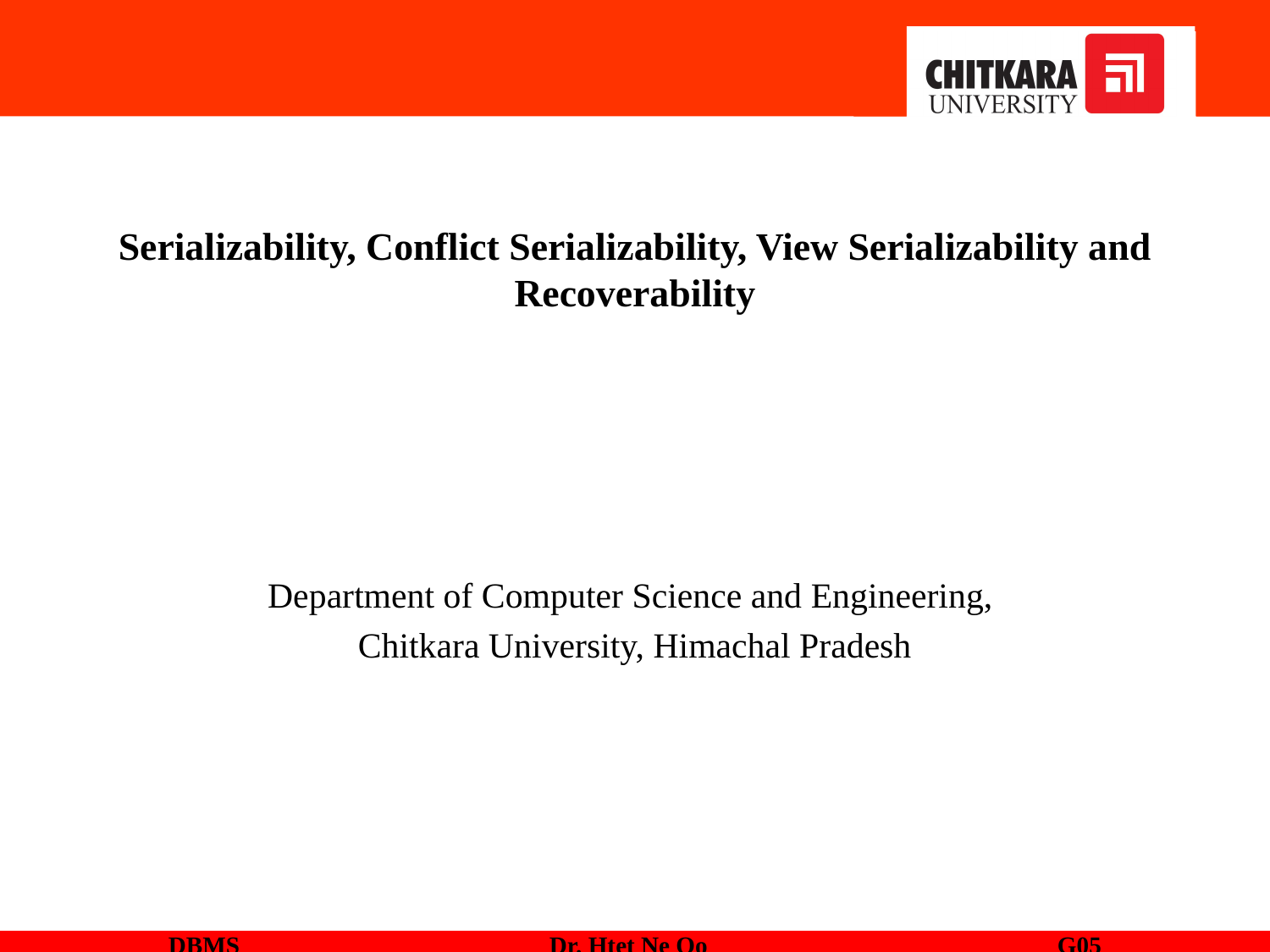

Serializability, Conflict Serializability, View Serializability and Recoverability

Department of Computer Science and Engineering,
Chitkara University, Himachal Pradesh

DBMS 			Dr. Htet Ne Oo			G05